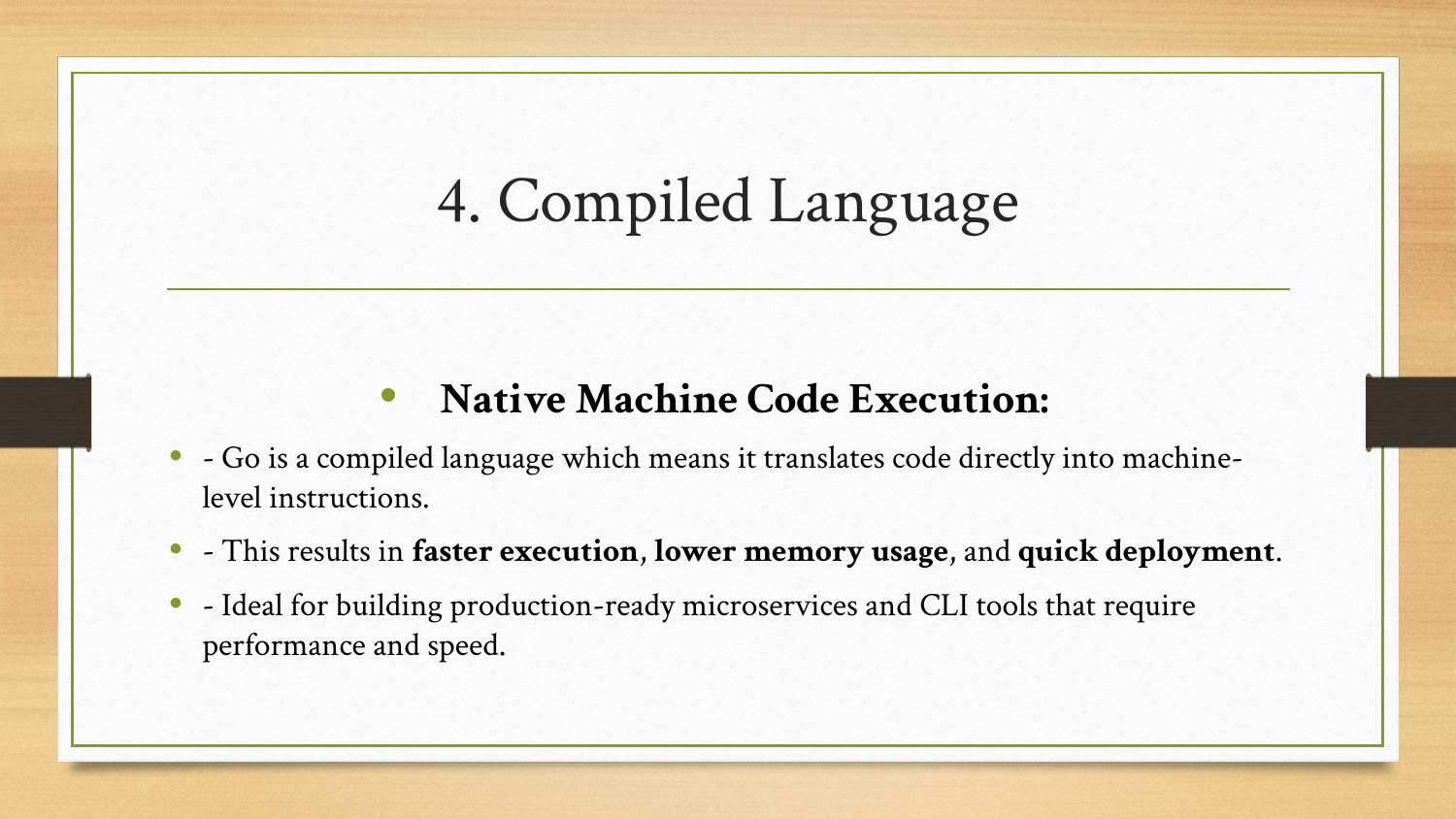

# 4. Compiled Language

Native Machine Code Execution:
- Go is a compiled language which means it translates code directly into machine-level instructions.
- This results in faster execution, lower memory usage, and quick deployment.
- Ideal for building production-ready microservices and CLI tools that require performance and speed.